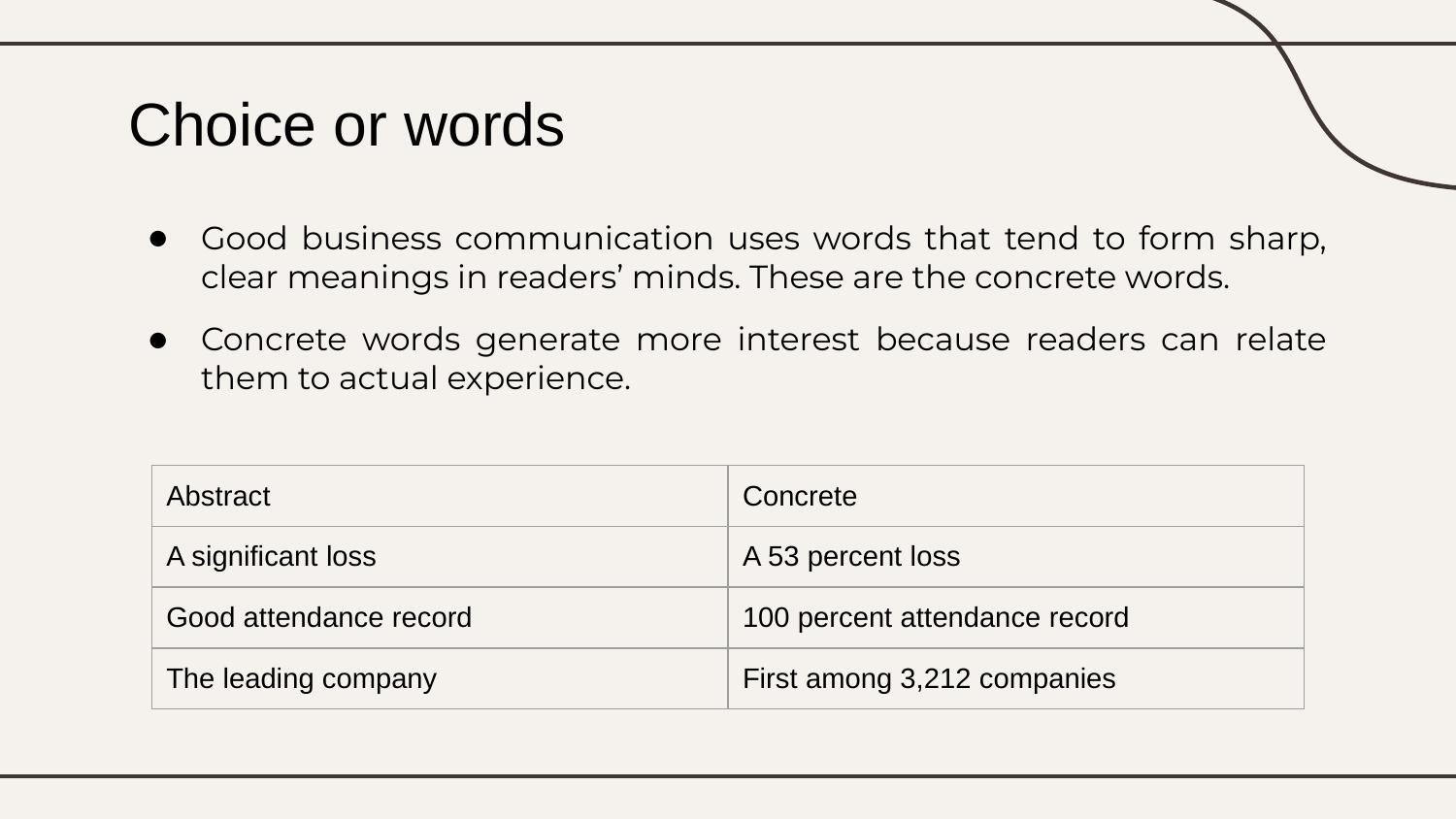

# Choice or words
Good business communication uses words that tend to form sharp, clear meanings in readers’ minds. These are the concrete words.
Concrete words generate more interest because readers can relate them to actual experience.
| Abstract | Concrete |
| --- | --- |
| A significant loss | A 53 percent loss |
| Good attendance record | 100 percent attendance record |
| The leading company | First among 3,212 companies |